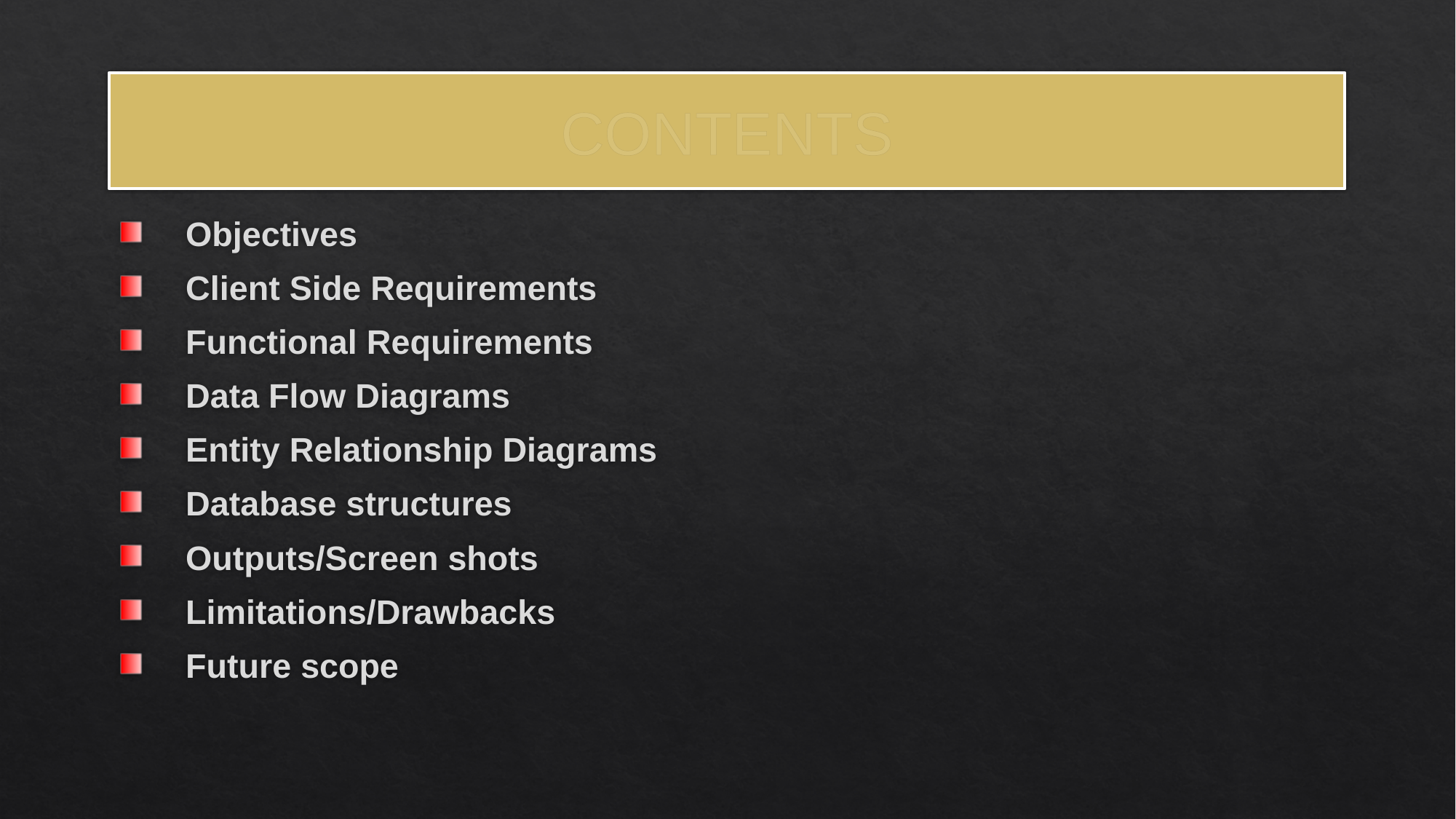

# CONTENTS
Objectives
Client Side Requirements
Functional Requirements
Data Flow Diagrams
Entity Relationship Diagrams
Database structures
Outputs/Screen shots
Limitations/Drawbacks
Future scope